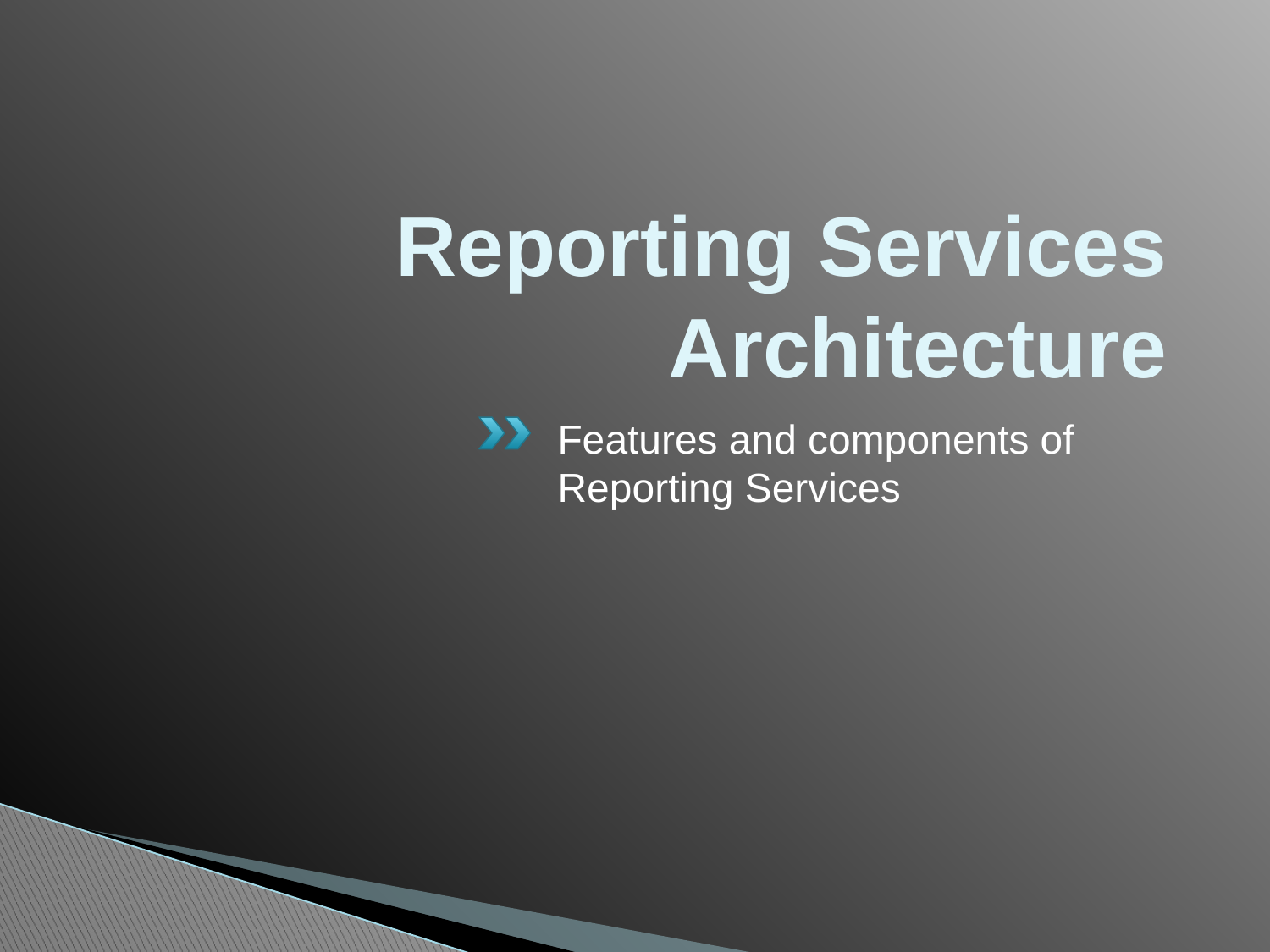

# Reporting Services Architecture
Features and components of Reporting Services